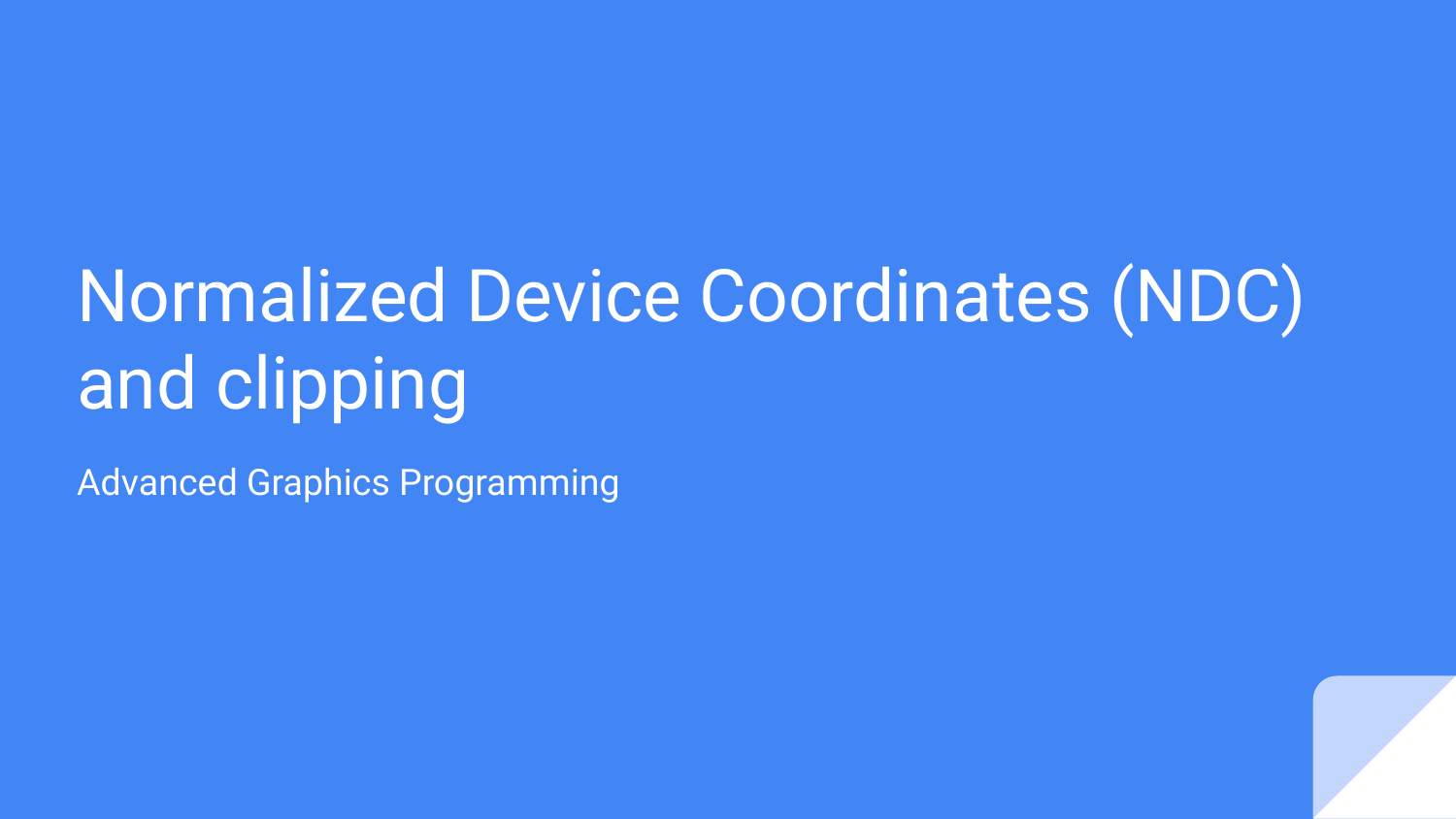

# Normalized Device Coordinates (NDC)
and clipping
Advanced Graphics Programming